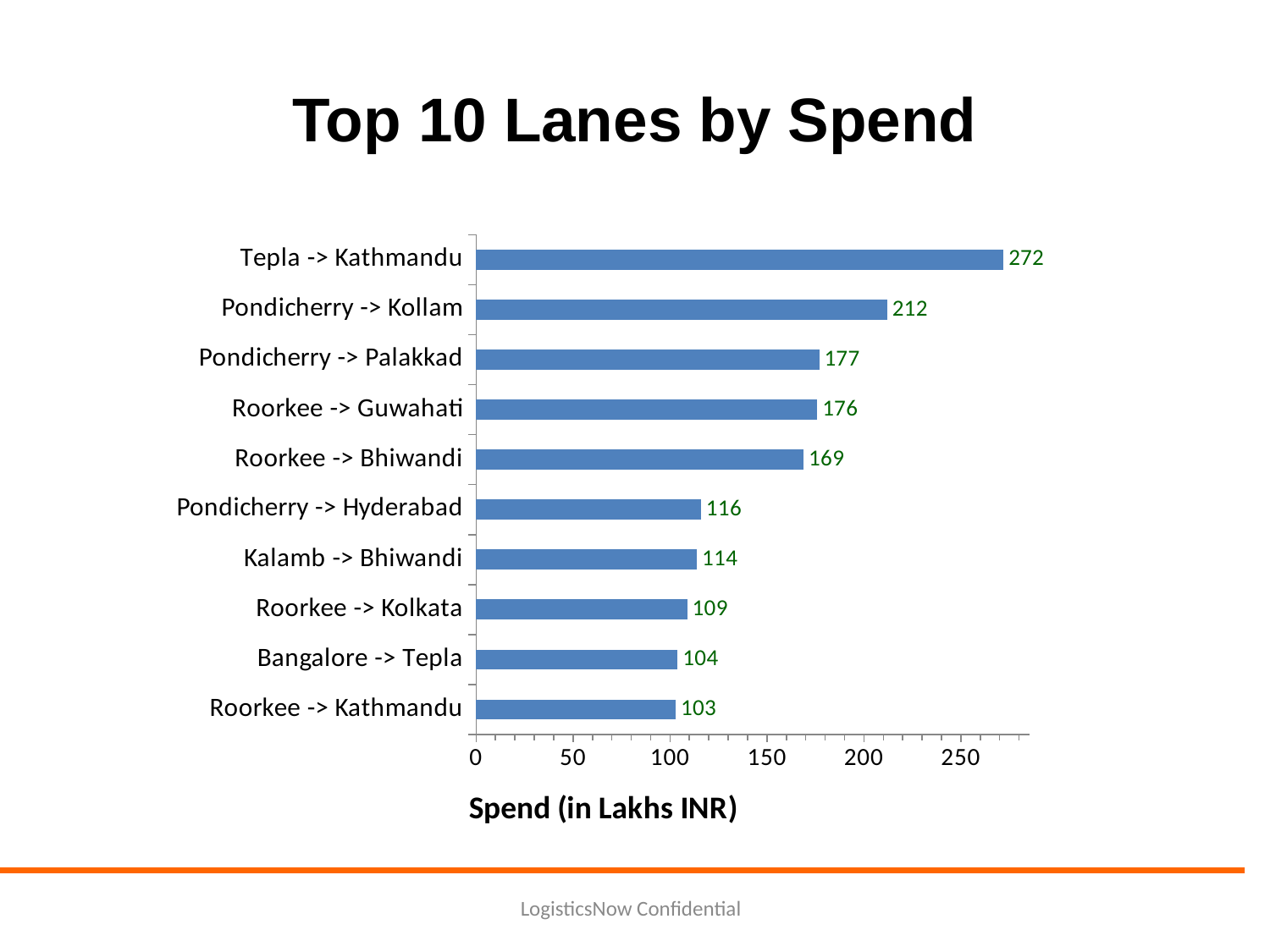

# Top 10 Lanes by Spend

### Chart

| Category | Series 1 |
|---|---|
| Roorkee -> Kathmandu | 103.0 |
| Bangalore -> Tepla | 104.0 |
| Roorkee -> Kolkata | 109.0 |
| Kalamb -> Bhiwandi | 114.0 |
| Pondicherry -> Hyderabad | 116.0 |
| Roorkee -> Bhiwandi | 169.0 |
| Roorkee -> Guwahati | 176.0 |
| Pondicherry -> Palakkad | 177.0 |
| Pondicherry -> Kollam | 212.0 |
| Tepla -> Kathmandu | 272.0 |
LogisticsNow Confidential